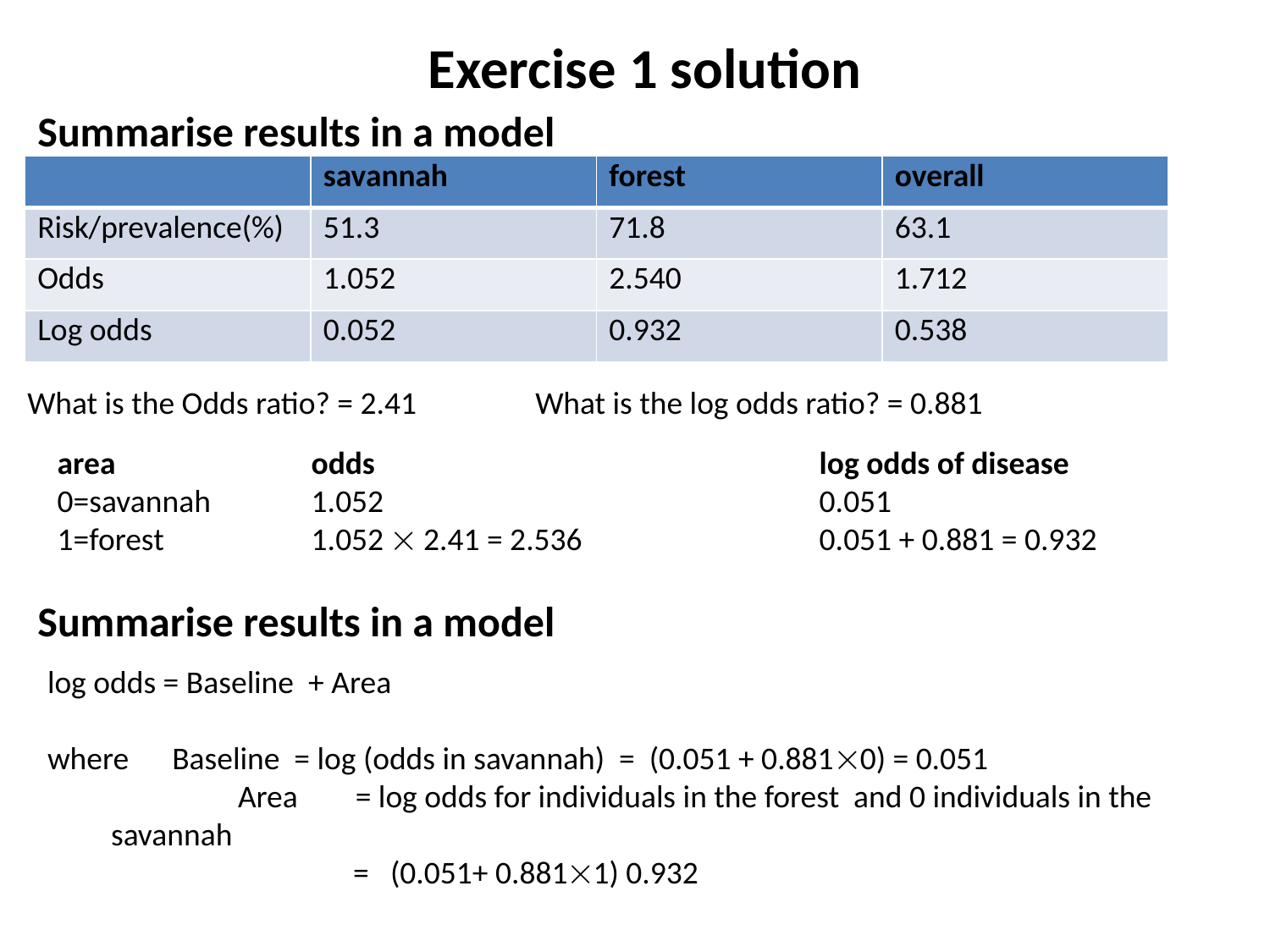

Exercise 1 solution
# Summarise results in a model
|  | savannah | forest | overall |
| --- | --- | --- | --- |
| Risk/prevalence(%) | 51.3 | 71.8 | 63.1 |
| Odds | 1.052 | 2.540 | 1.712 |
| Log odds | 0.052 | 0.932 | 0.538 |
What is the Odds ratio? = 2.41	What is the log odds ratio? = 0.881
area		odds				log odds of disease
0=savannah	1.052				0.051
1=forest		1.052 × 2.41 = 2.536		0.051 + 0.881 = 0.932
Summarise results in a model
log odds = Baseline  + Area

where      Baseline  = log (odds in savannah)  =  (0.051 + 0.881×0) = 0.051
	Area        = log odds for individuals in the forest  and 0 individuals in the savannah
	                =   (0.051+ 0.881×1) 0.932